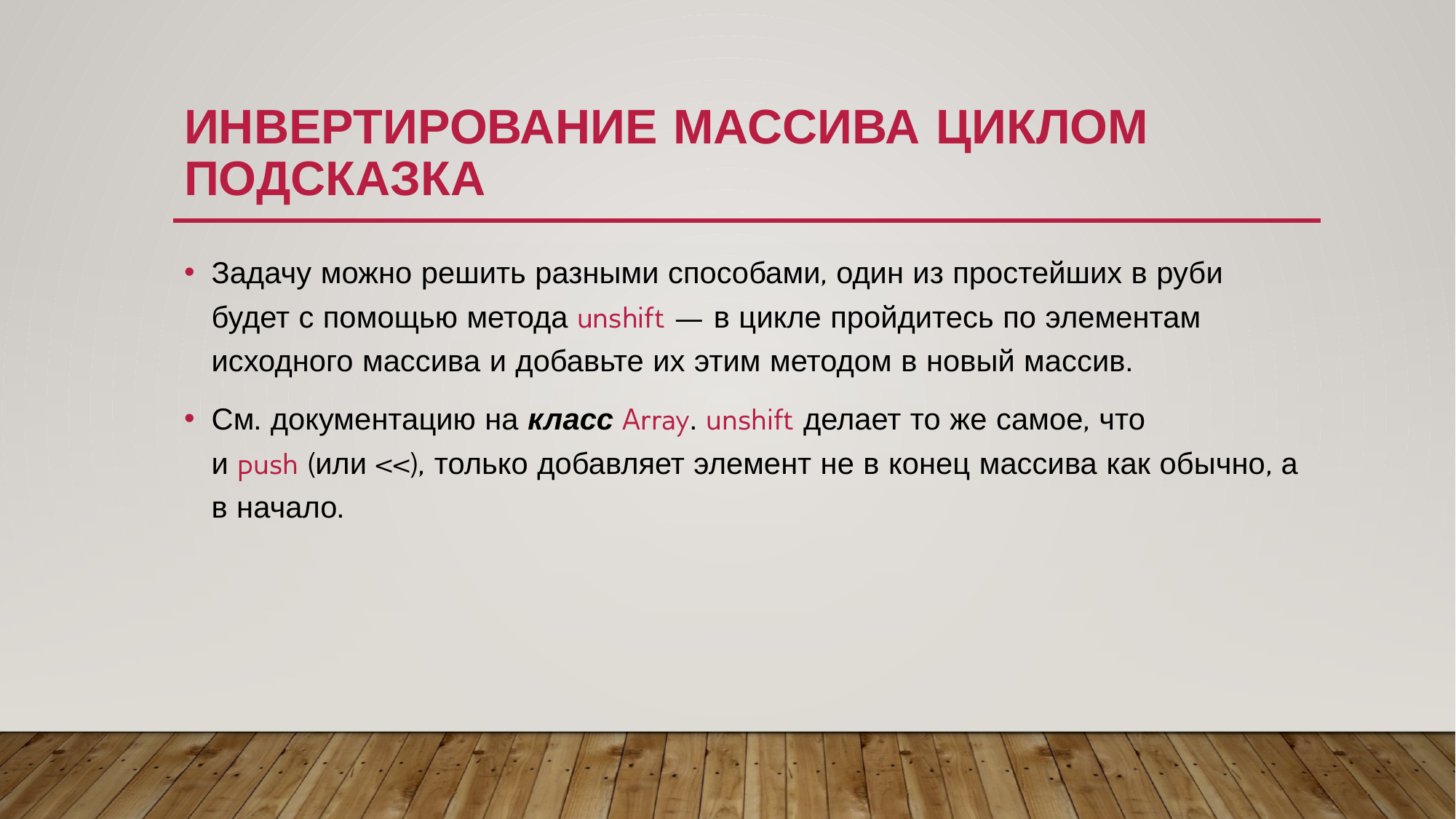

# Инвертирование массива циклом подсказка
Задачу можно решить разными способами, один из простейших в руби будет с помощью метода unshift — в цикле пройдитесь по элементам исходного массива и добавьте их этим методом в новый массив.
См. документацию на класс Array. unshift делает то же самое, что и push (или <<), только добавляет элемент не в конец массива как обычно, а в начало.